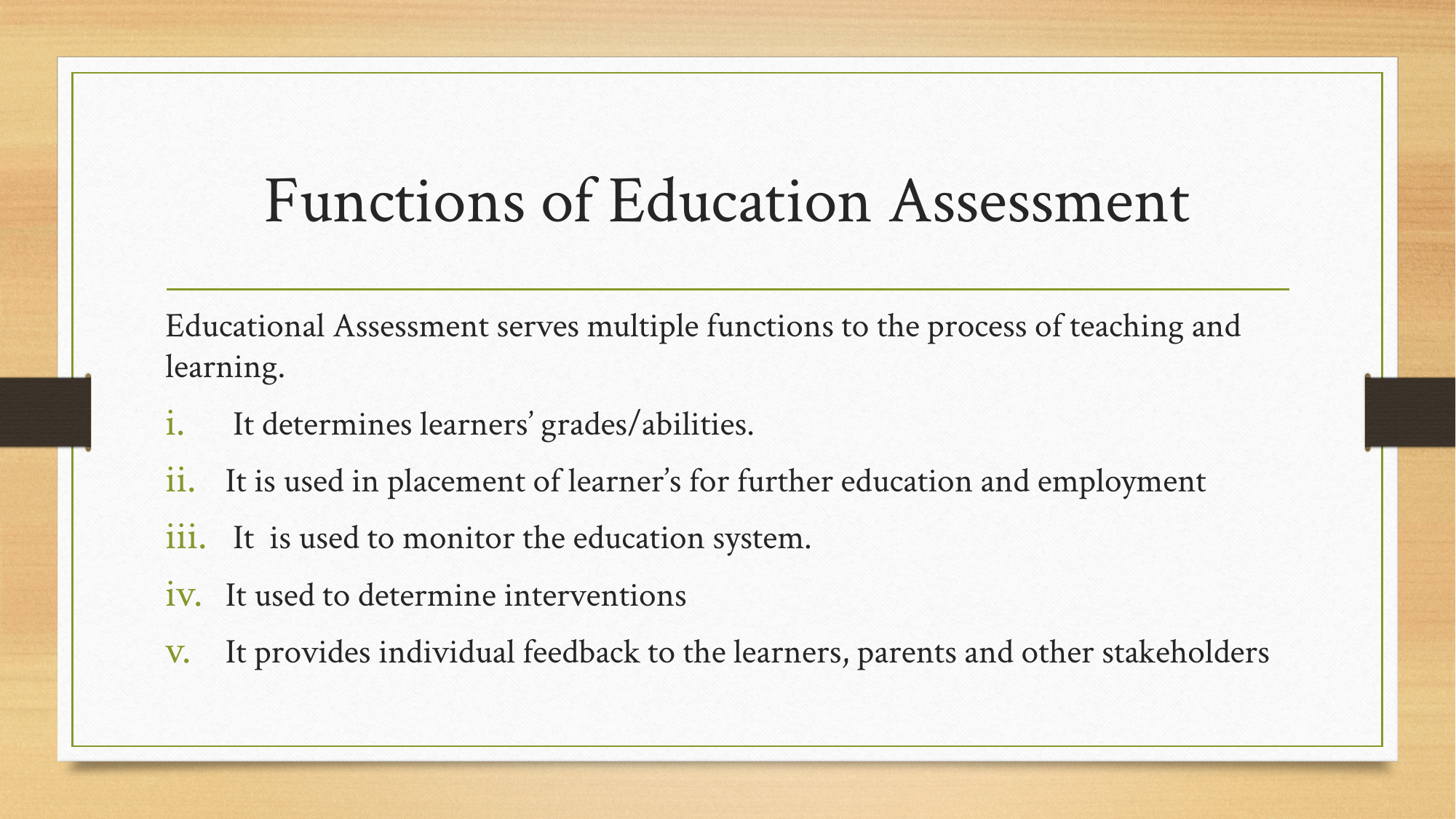

# Functions of Education Assessment
Educational Assessment serves multiple functions to the process of teaching and learning.
 It determines learners’ grades/abilities.
It is used in placement of learner’s for further education and employment
 It  is used to monitor the education system.
It used to determine interventions
It provides individual feedback to the learners, parents and other stakeholders